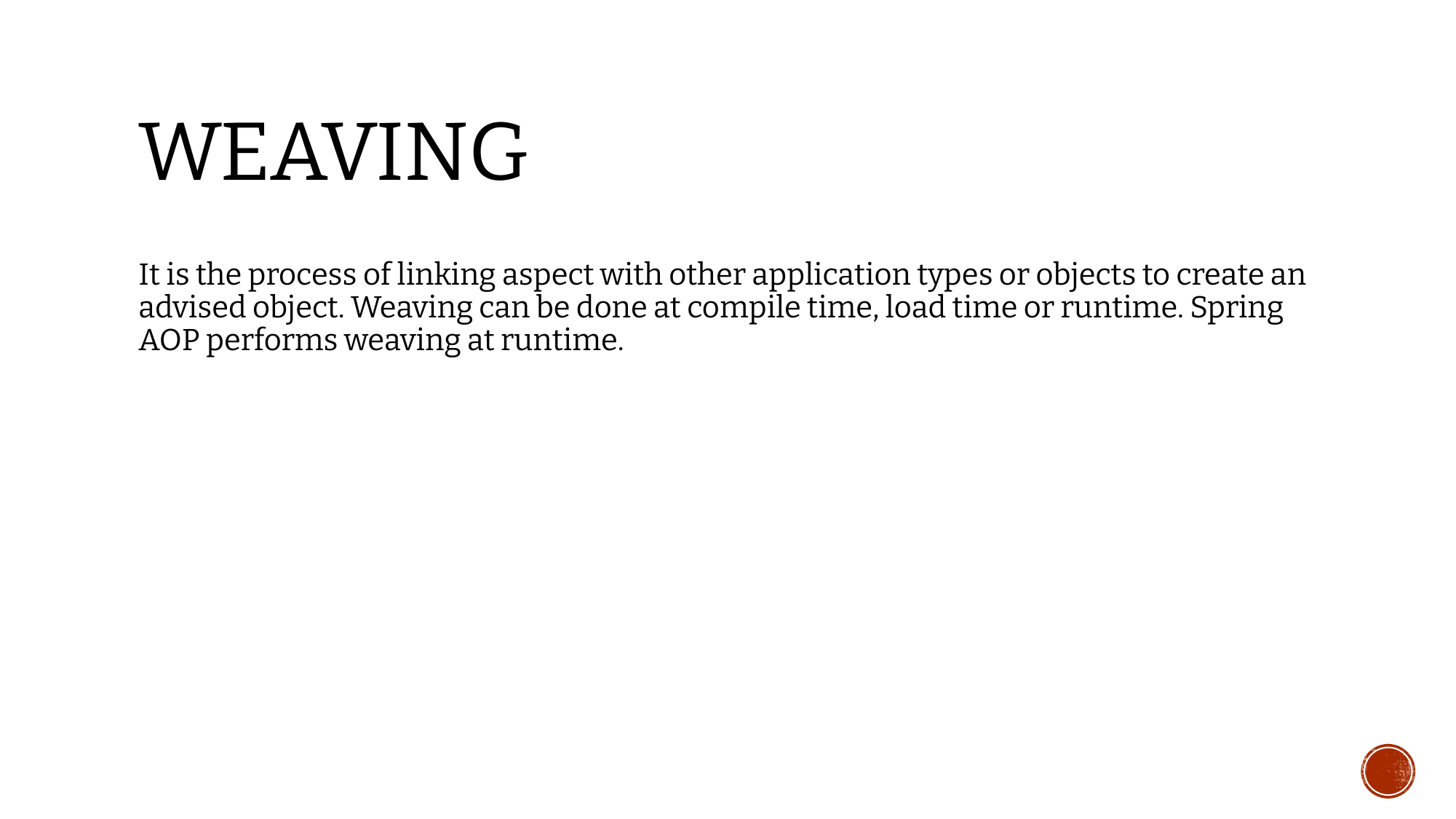

# Weaving
It is the process of linking aspect with other application types or objects to create an advised object. Weaving can be done at compile time, load time or runtime. Spring AOP performs weaving at runtime.